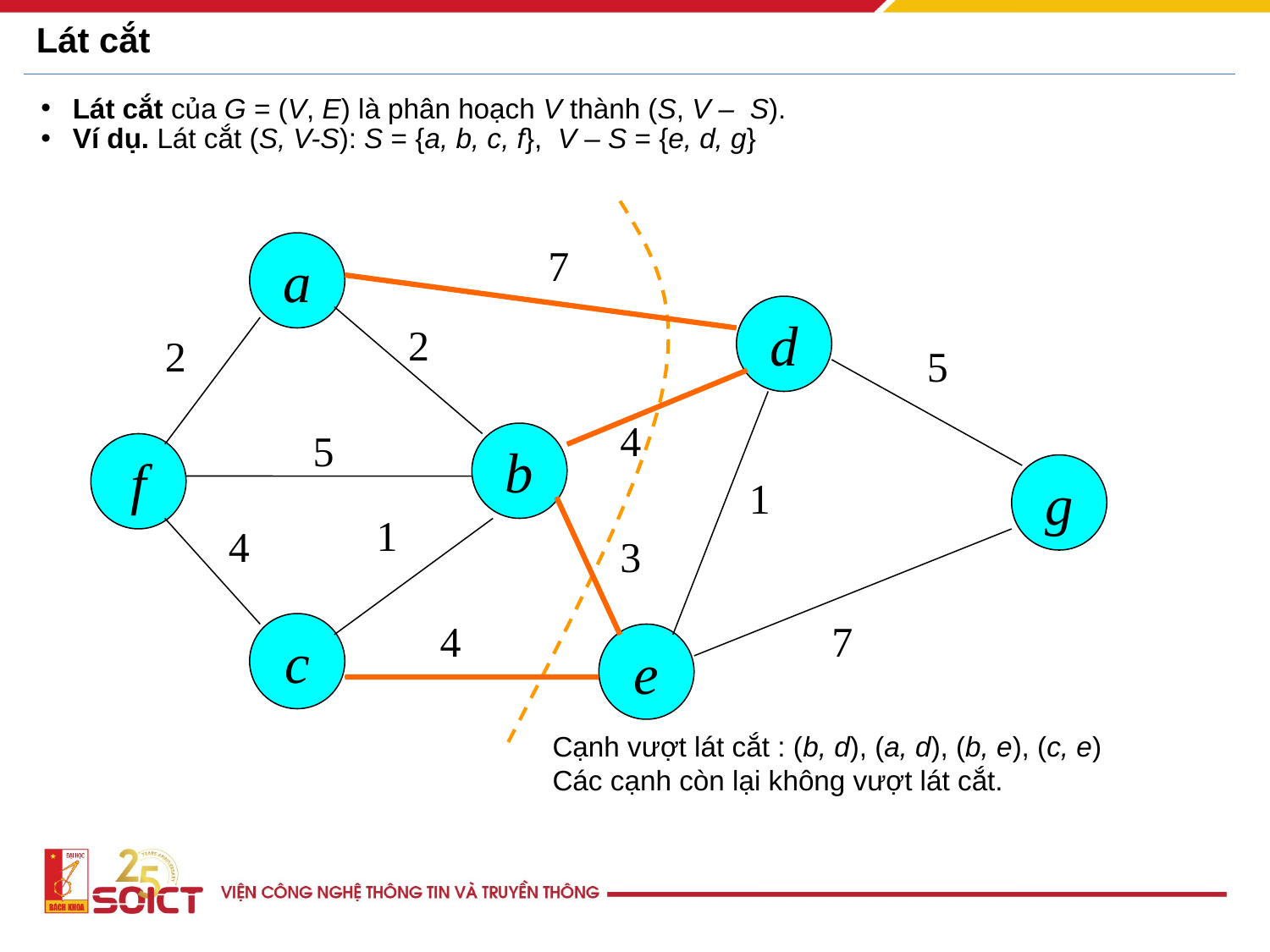

# Lát cắt
Lát cắt của G = (V, E) là phân hoạch V thành (S, V –  S).
Ví dụ. Lát cắt (S, V-S): S = {a, b, c, f},  V – S = {e, d, g}

a
7

d

2

2
5

4
5
b
f
g
1

1
4

3

4
7
c
e

Cạnh vượt lát cắt : (b, d), (a, d), (b, e), (c, e)
Các cạnh còn lại không vượt lát cắt.